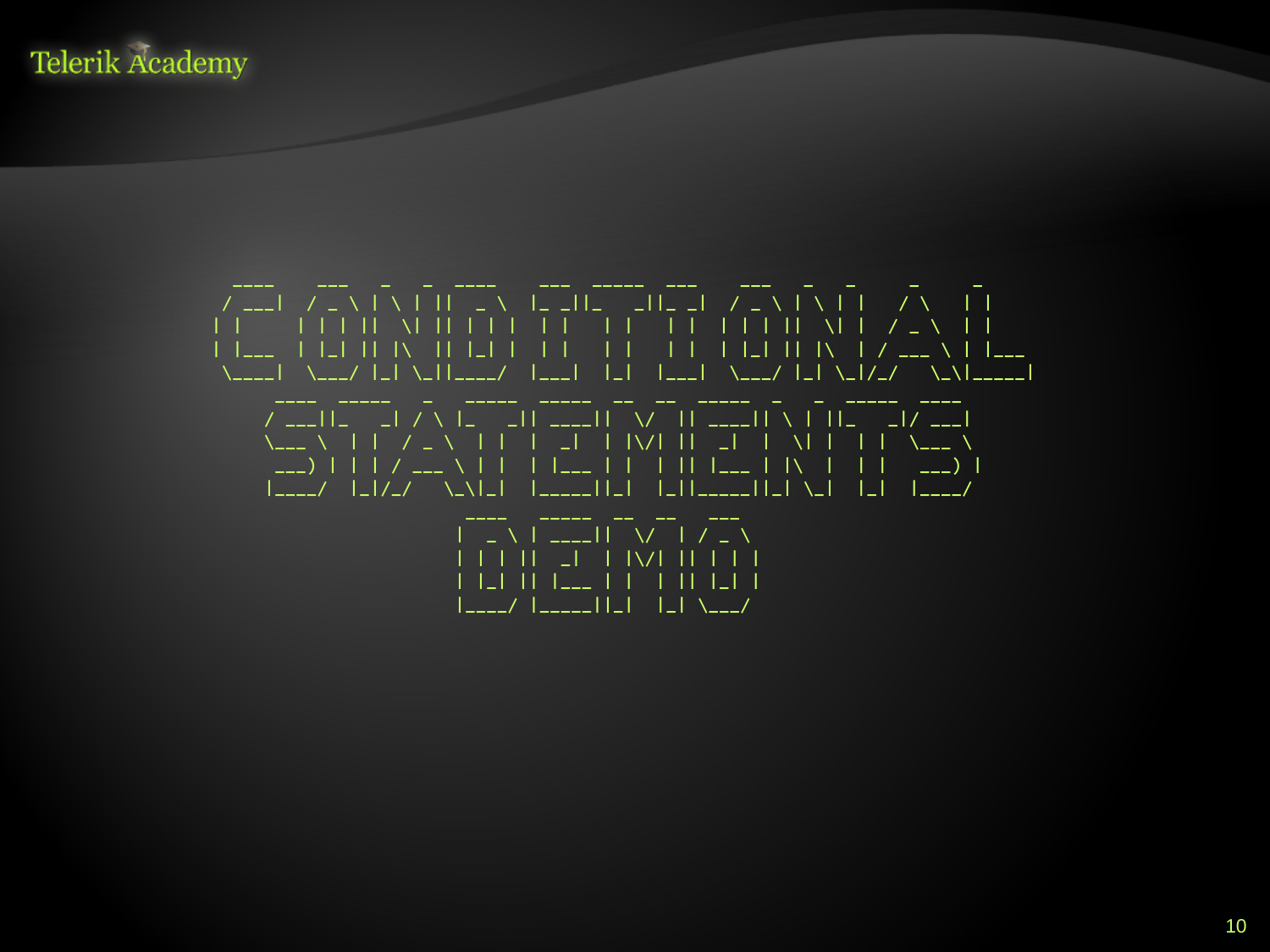

____    ___   _   _  ____    ___  _____  ___    ___   _   _     _     _
  / ___|  / _ \ | \ | ||  _ \  |_ _||_   _||_ _|  / _ \ | \ | |   / \   | |
 | |     | | | ||  \| || | | |  | |   | |   | |  | | | ||  \| |  / _ \  | |
 | |___  | |_| || |\  || |_| |  | |   | |   | |  | |_| || |\  | / ___ \ | |___
  \____|  \___/ |_| \_||____/  |___|  |_|  |___|  \___/ |_| \_|/_/   \_\|_____|
       ____  _____   _   _____  _____  __  __  _____  _   _  _____  ____
      / ___||_   _| / \ |_   _|| ____||  \/  || ____|| \ | ||_   _|/ ___|
      \___ \  | |  / _ \  | |  |  _|  | |\/| ||  _|  |  \| |  | |  \___ \
       ___) | | | / ___ \ | |  | |___ | |  | || |___ | |\  |  | |   ___) |
      |____/  |_|/_/   \_\|_|  |_____||_|  |_||_____||_| \_|  |_|  |____/
                         ____   _____  __  __   ___
                        |  _ \ | ____||  \/  | / _ \
                        | | | ||  _|  | |\/| || | | |
                        | |_| || |___ | |  | || |_| |
                        |____/ |_____||_|  |_| \___/

10